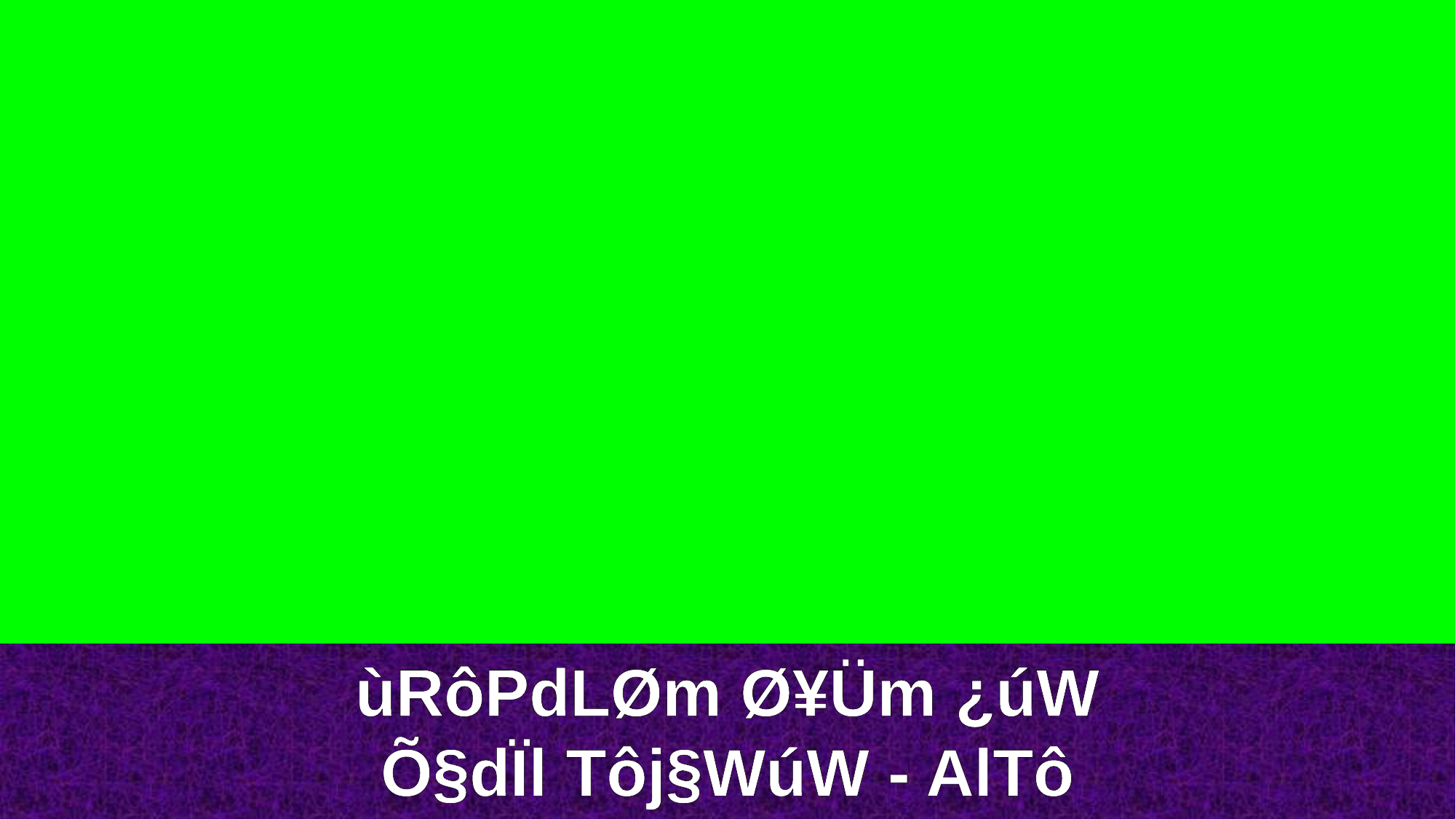

ùRôPdLØm Ø¥Üm ¿úW
Õ§dÏl Tôj§WúW - AlTô